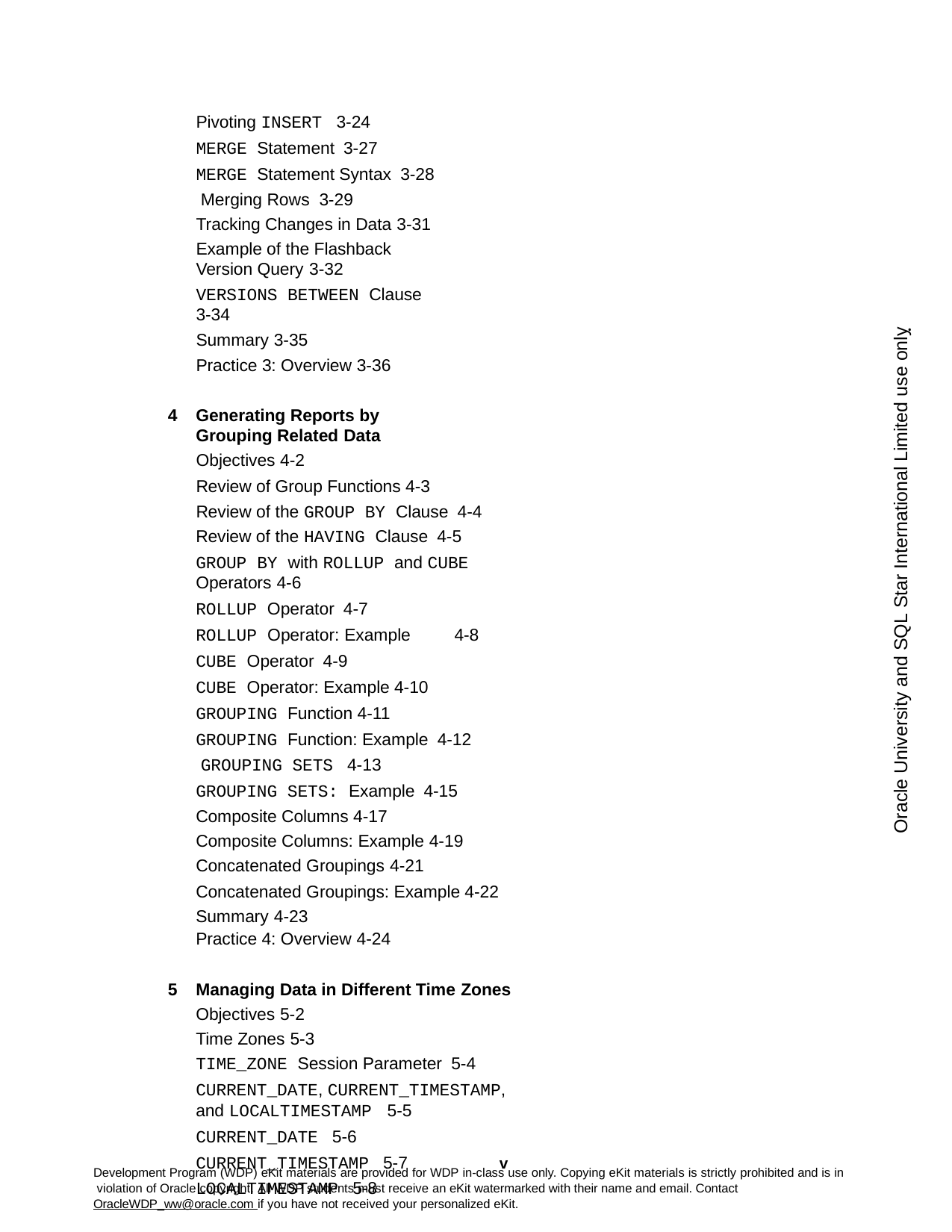

Pivoting INSERT 3-24
MERGE Statement 3-27
MERGE Statement Syntax 3-28  Merging Rows 3-29
Tracking Changes in Data 3-31
Example of the Flashback Version Query 3-32
VERSIONS BETWEEN Clause 3-34
Summary 3-35
Practice 3: Overview 3-36

Generating Reports by Grouping Related Data
Objectives 4-2
Review of Group Functions 4-3  Review of the GROUP BY Clause 4-4
Review of the HAVING Clause 4-5
GROUP BY with ROLLUP and CUBE Operators 4-6
ROLLUP Operator 4-7
ROLLUP Operator: Example	4-8
CUBE Operator 4-9
CUBE Operator: Example 4-10  GROUPING Function 4-11  GROUPING Function: Example 4-12  GROUPING SETS 4-13
GROUPING SETS: Example 4-15
Composite Columns 4-17  Composite Columns: Example 4-19  Concatenated Groupings 4-21
Concatenated Groupings: Example 4-22  Summary 4-23
Practice 4: Overview 4-24

Managing Data in Different Time Zones
Objectives 5-2
Time Zones 5-3
TIME_ZONE Session Parameter 5-4
CURRENT_DATE, CURRENT_TIMESTAMP, and LOCALTIMESTAMP 5-5
CURRENT_DATE 5-6
CURRENT_TIMESTAMP 5-7
LOCALTIMESTAMP 5-8
Oracle University and SQL Star International Limited use onlyฺ
v
Development Program (WDP) eKit materials are provided for WDP in-class use only. Copying eKit materials is strictly prohibited and is in  violation of Oracle copyright. All WDP students must receive an eKit watermarked with their name and email. Contact  OracleWDP_ww@oracle.com if you have not received your personalized eKit.